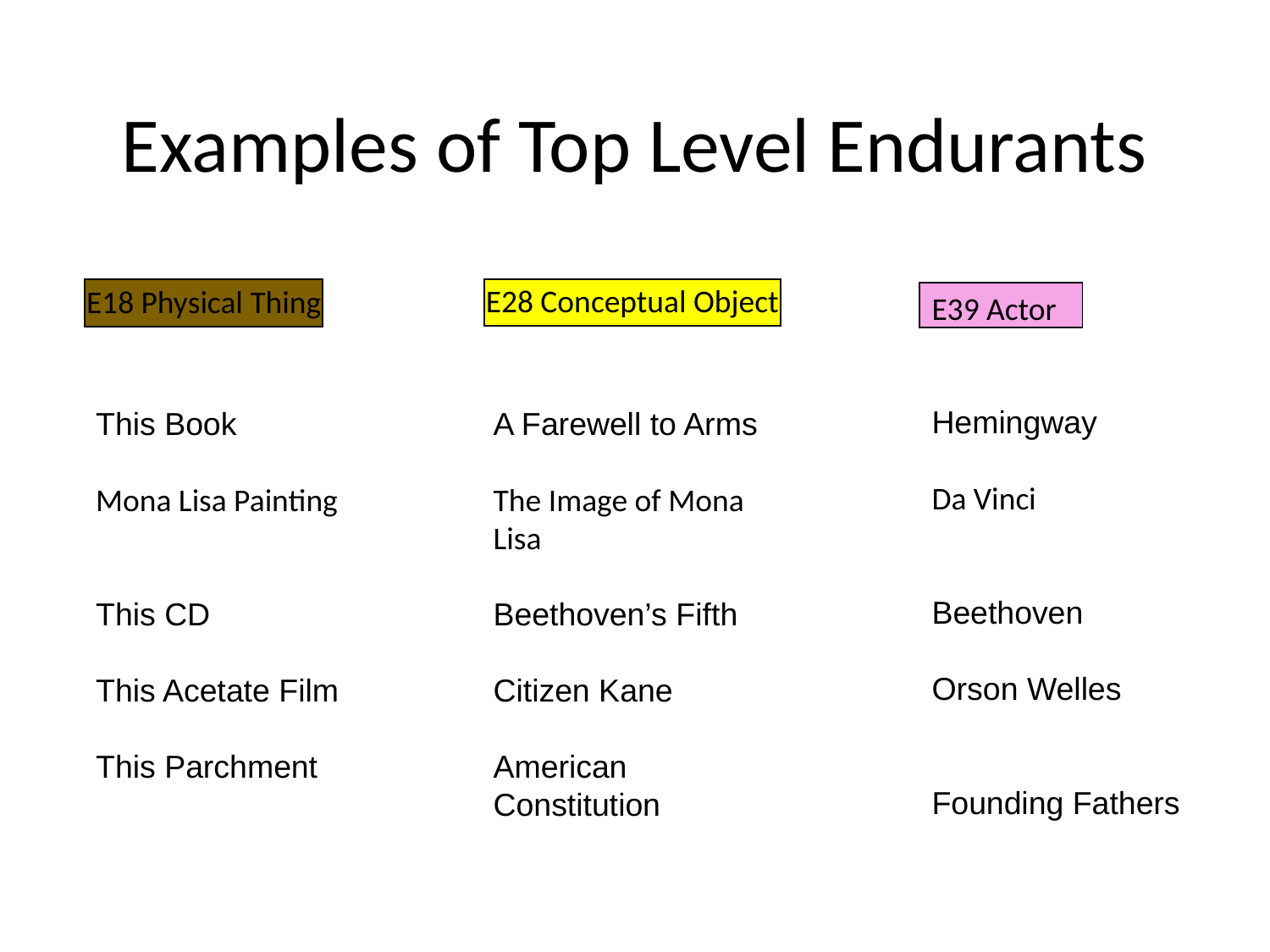

# Examples of Top Level Endurants
E28 Conceptual Object
E18 Physical Thing
E39 Actor
Hemingway

Da Vinci

Beethoven

Orson Welles

Founding Fathers
This Book

Mona Lisa Painting

This CD

This Acetate Film

This Parchment

A Farewell to Arms

The Image of Mona Lisa

Beethoven’s Fifth

Citizen Kane

American Constitution